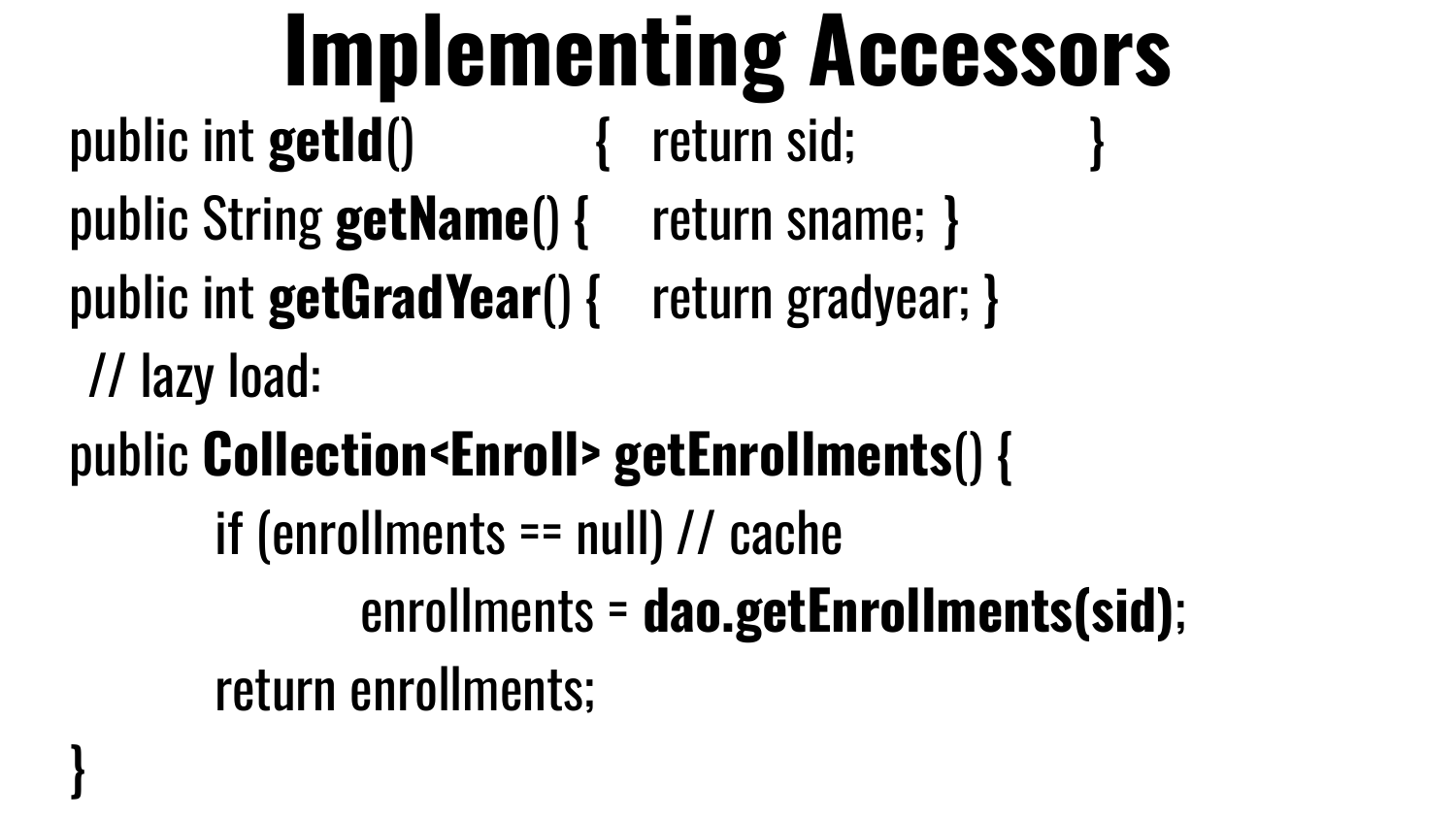

# Implementing Accessors
	public int getId()	       {	return sid;		}
	public String getName() {	return sname;	}
	public int getGradYear() {	return gradyear; }
// lazy load:
	public Collection<Enroll> getEnrollments() {
		if (enrollments == null) // cache
			enrollments = dao.getEnrollments(sid);
		return enrollments;
	}